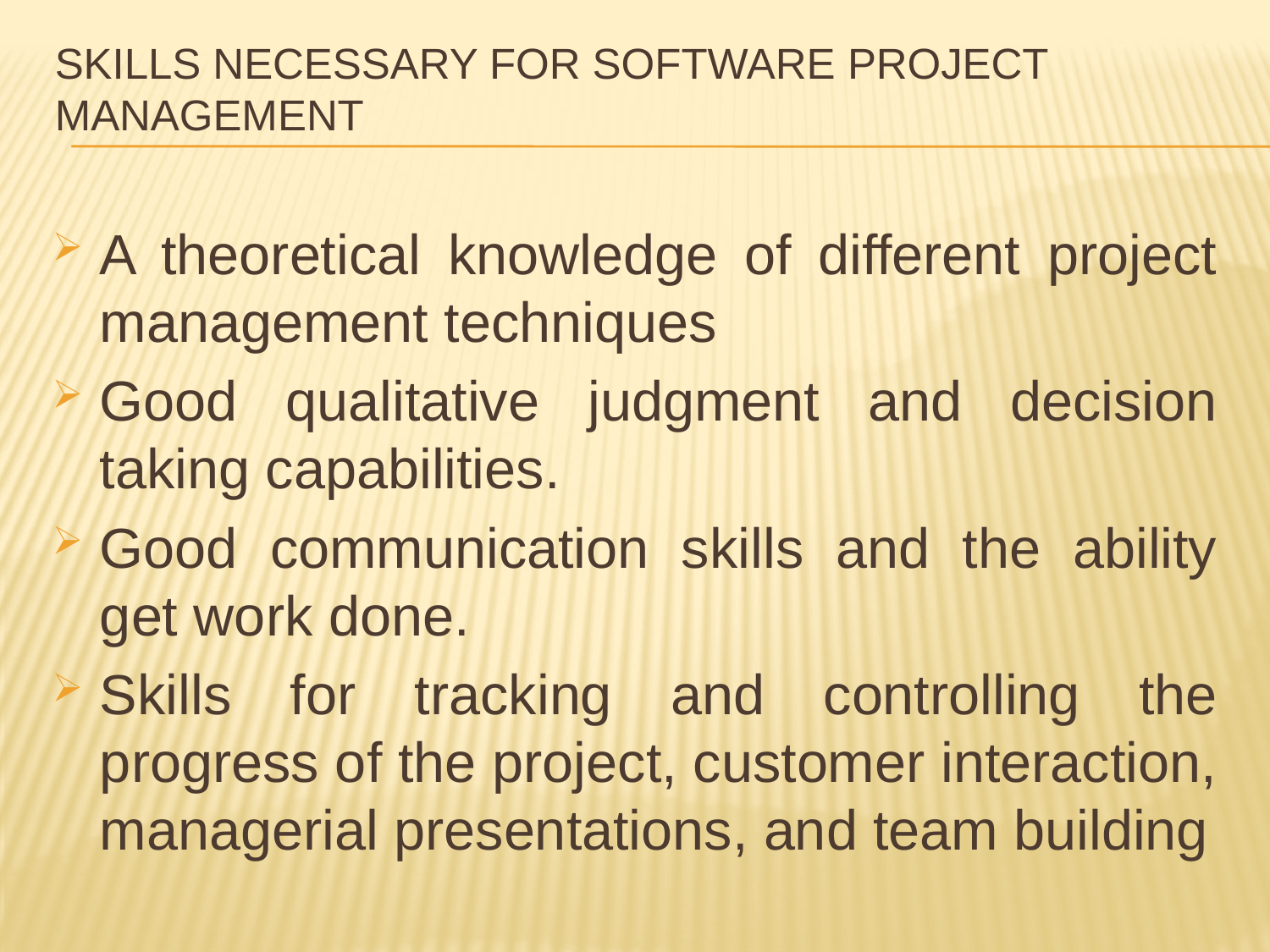

# Skills necessary for software project management
A theoretical knowledge of different project management techniques
Good qualitative judgment and decision taking capabilities.
Good communication skills and the ability get work done.
Skills for tracking and controlling the progress of the project, customer interaction, managerial presentations, and team building